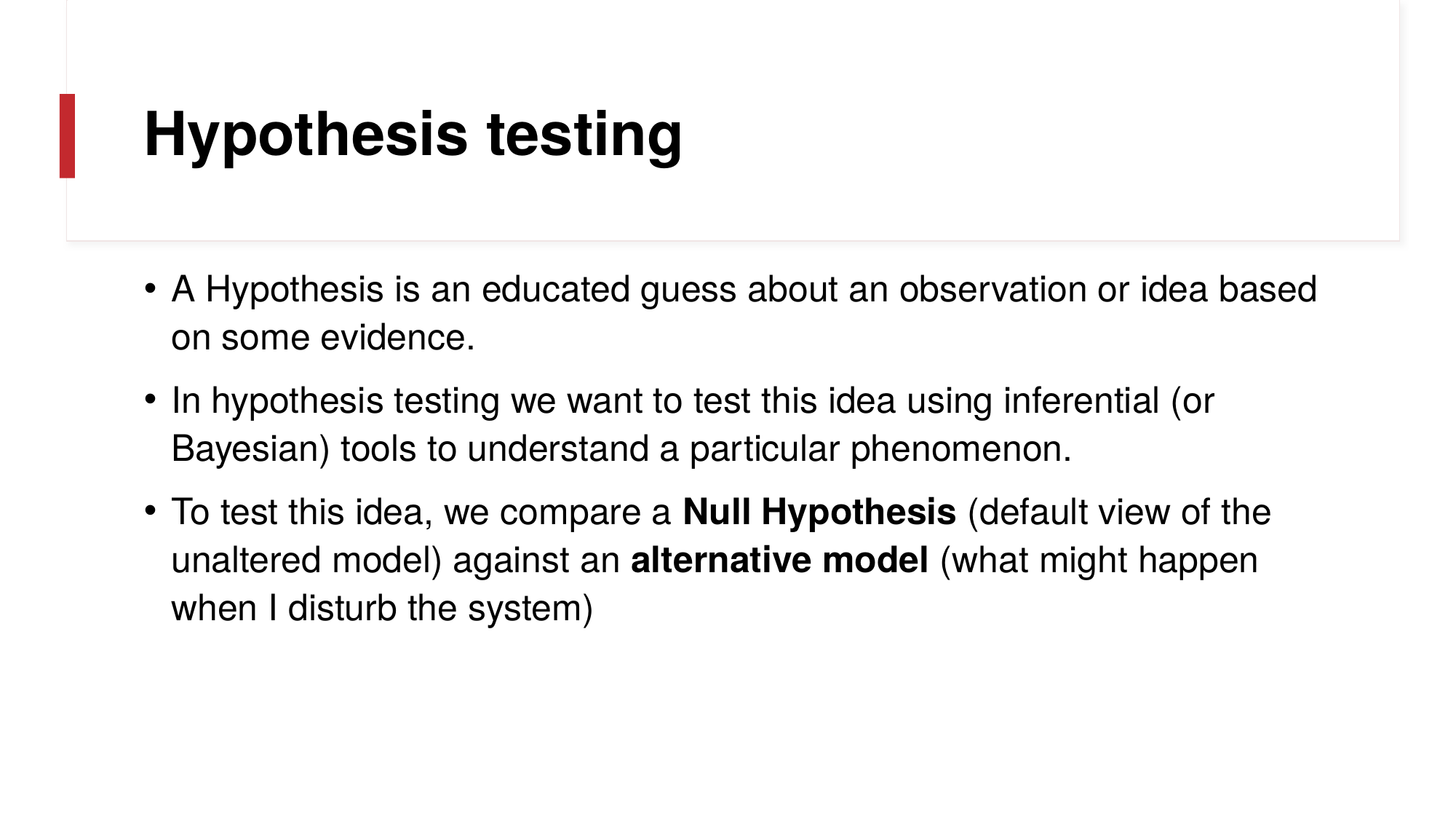

# Hypothesis testing
A Hypothesis is an educated guess about an observation or idea based on some evidence.
In hypothesis testing we want to test this idea using inferential (or Bayesian) tools to understand a particular phenomenon.
To test this idea, we compare a Null Hypothesis (default view of the unaltered model) against an alternative model (what might happen when I disturb the system)